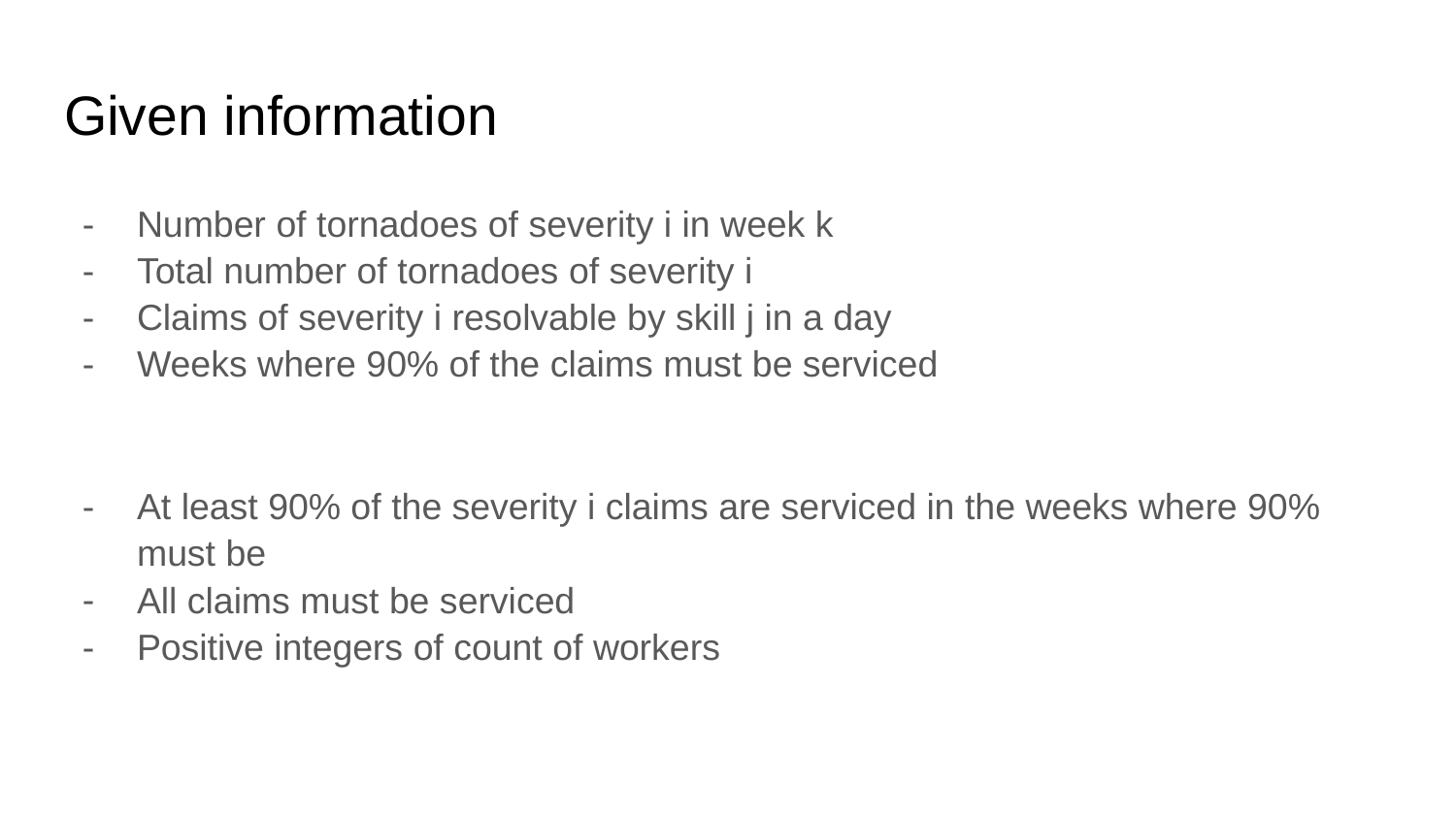

# Given information
Number of tornadoes of severity i in week k
Total number of tornadoes of severity i
Claims of severity i resolvable by skill j in a day
Weeks where 90% of the claims must be serviced

At least 90% of the severity i claims are serviced in the weeks where 90% must be
All claims must be serviced
Positive integers of count of workers